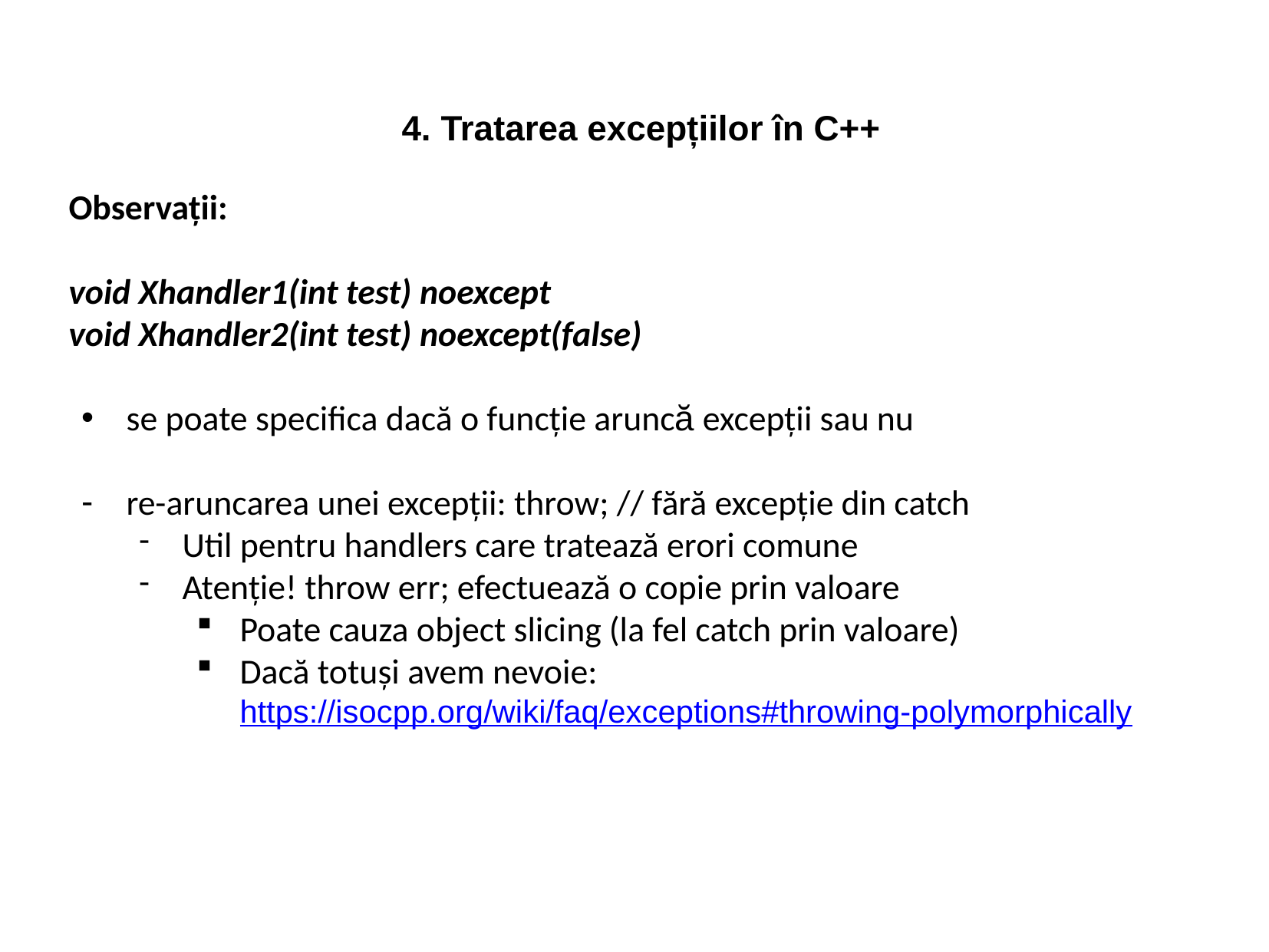

4. Tratarea excepțiilor în C++
Observații:

void Xhandler1(int test) noexcept
void Xhandler2(int test) noexcept(false)

se poate specifica dacă o funcție aruncă excepții sau nu

re-aruncarea unei excepții: throw; // fără excepție din catch
Util pentru handlers care tratează erori comune
Atenție! throw err; efectuează o copie prin valoare
Poate cauza object slicing (la fel catch prin valoare)
Dacă totuși avem nevoie: https://isocpp.org/wiki/faq/exceptions#throwing-polymorphically